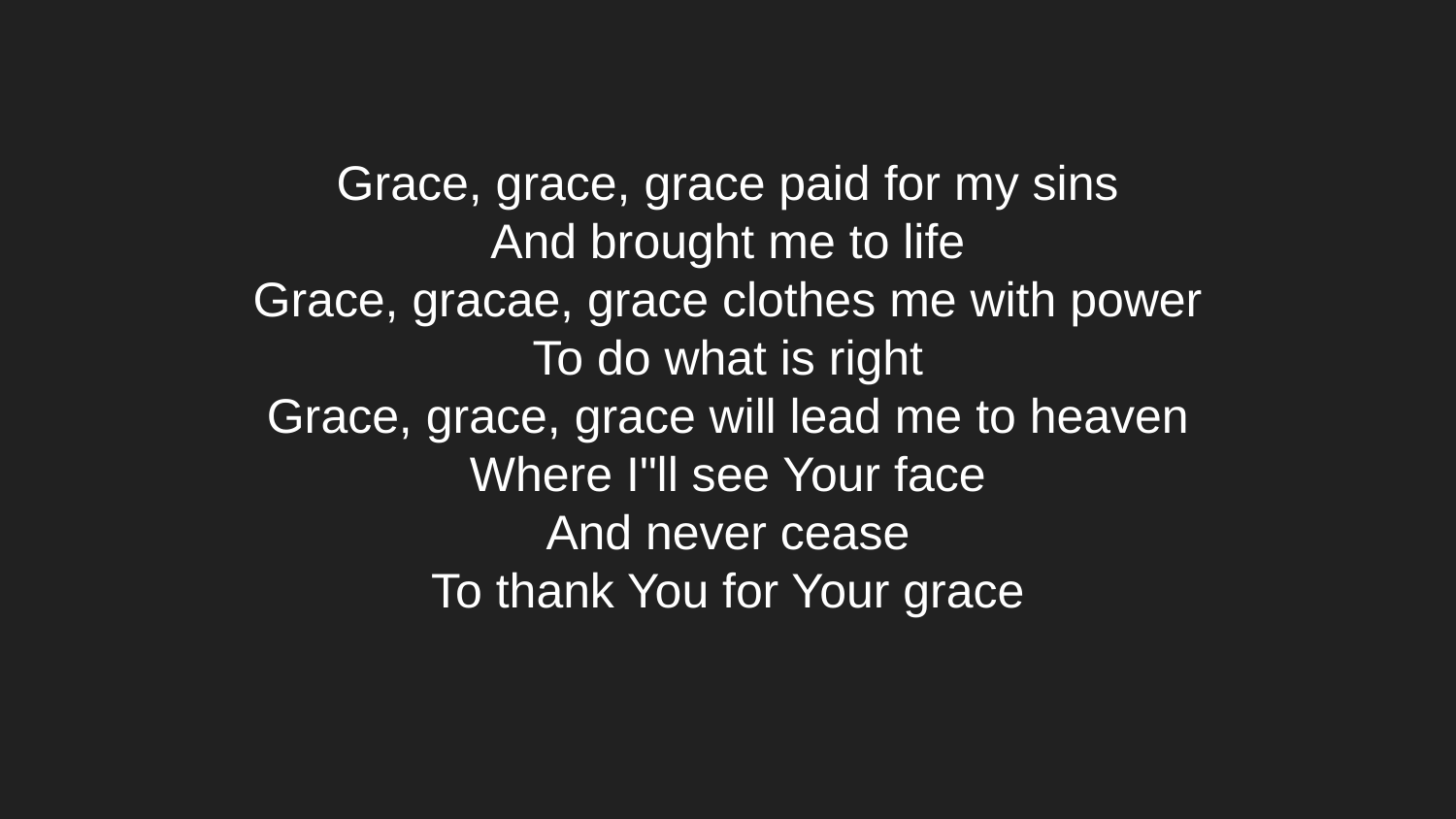

Grace, grace, grace paid for my sins
And brought me to life
Grace, gracae, grace clothes me with power
To do what is right
Grace, grace, grace will lead me to heaven
Where I"ll see Your face
And never cease
To thank You for Your grace